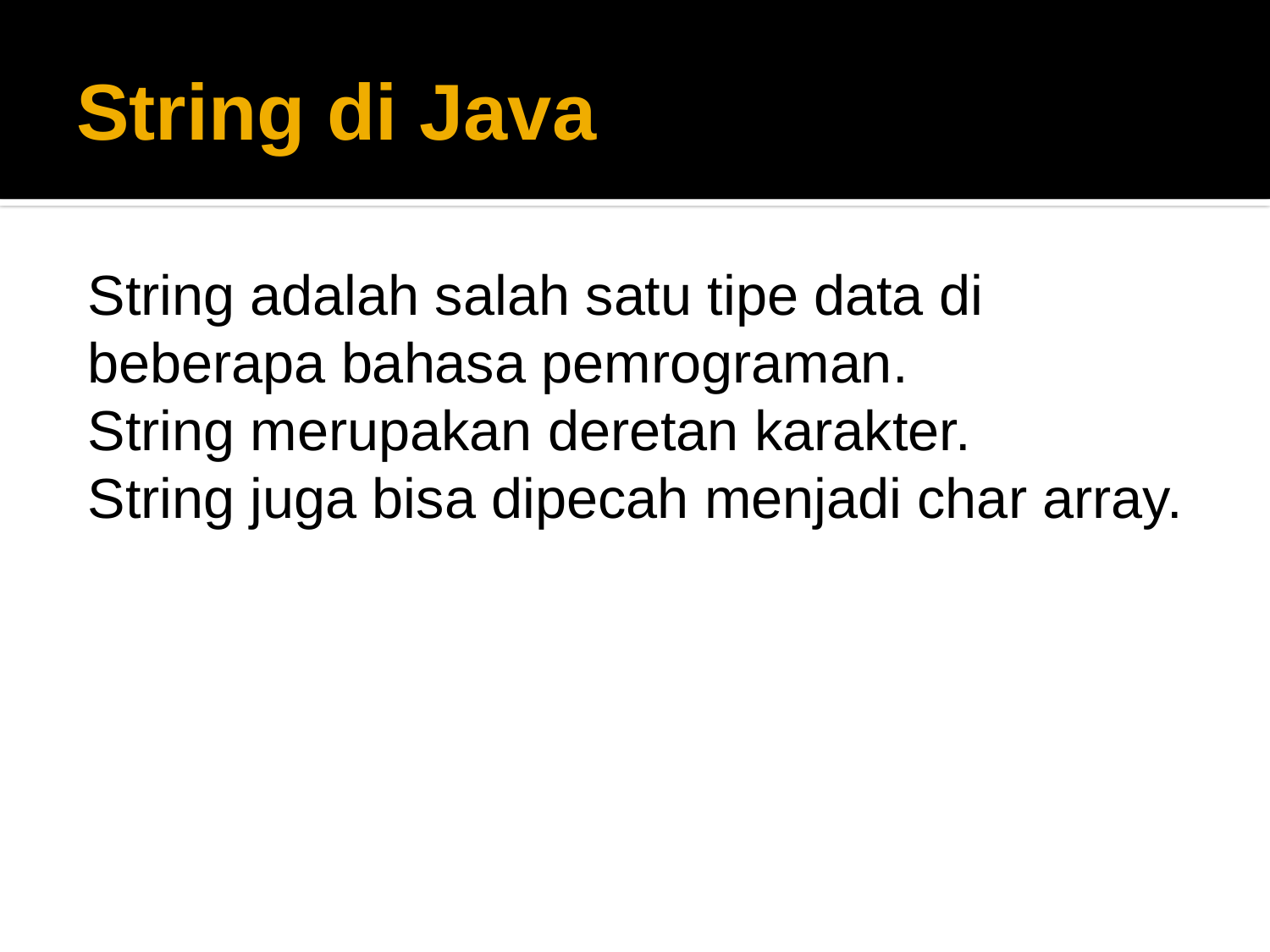

# String di Java
String adalah salah satu tipe data di beberapa bahasa pemrograman.
String merupakan deretan karakter.
String juga bisa dipecah menjadi char array.